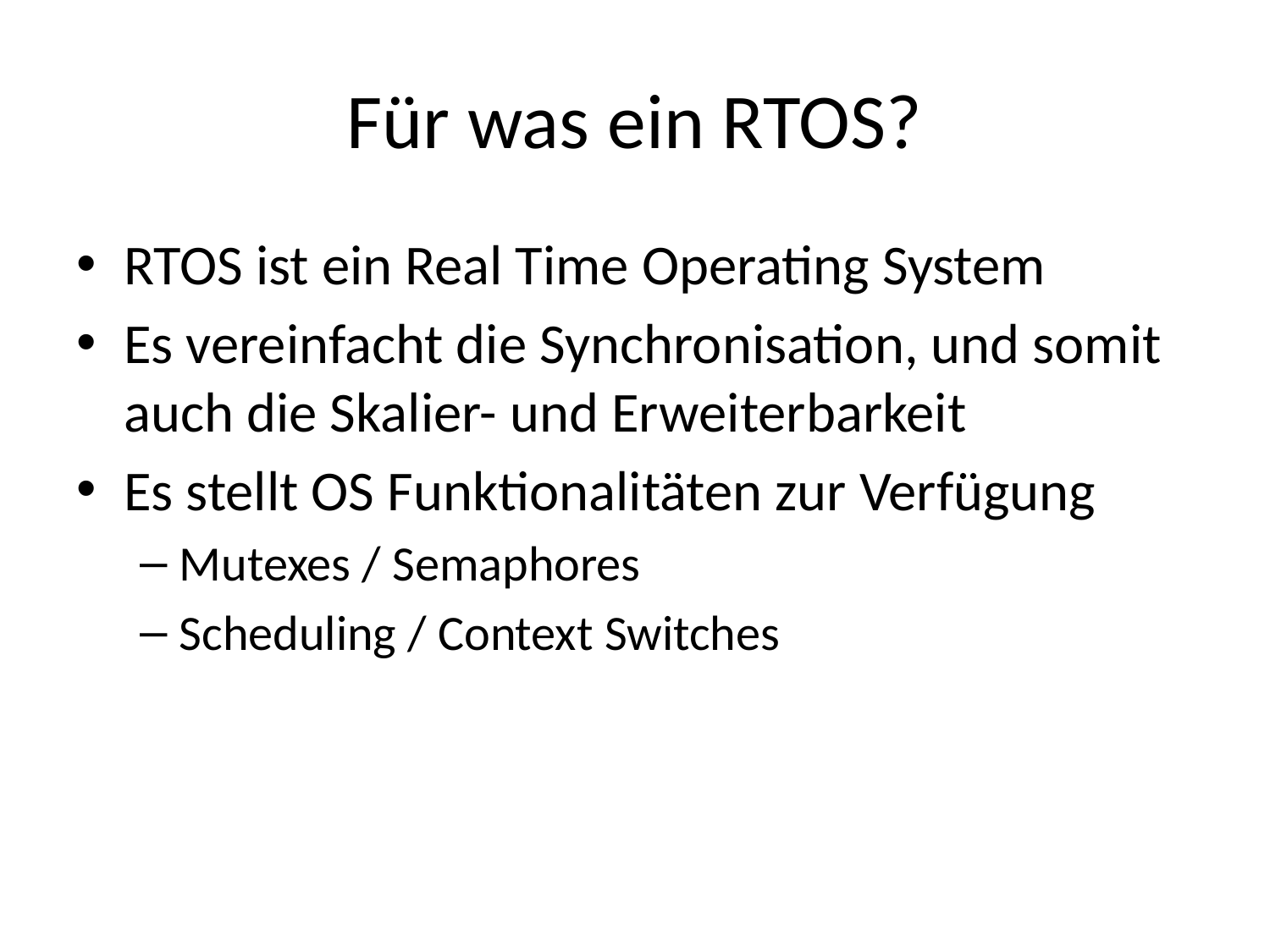

# Für was ein RTOS?
RTOS ist ein Real Time Operating System
Es vereinfacht die Synchronisation, und somit auch die Skalier- und Erweiterbarkeit
Es stellt OS Funktionalitäten zur Verfügung
Mutexes / Semaphores
Scheduling / Context Switches